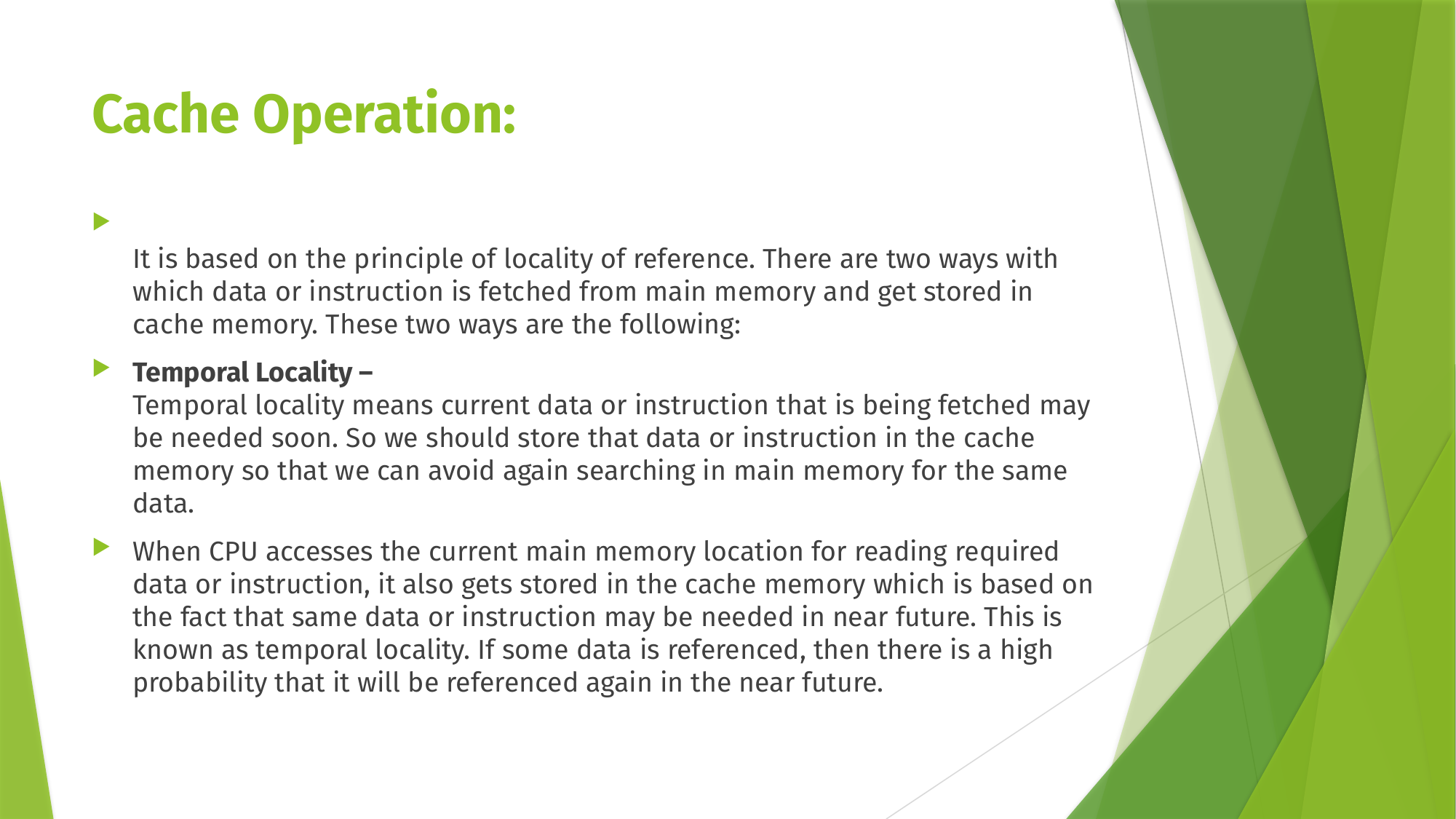

# Cache Operation:
It is based on the principle of locality of reference. There are two ways with which data or instruction is fetched from main memory and get stored in cache memory. These two ways are the following:
Temporal Locality –
Temporal locality means current data or instruction that is being fetched may be needed soon. So we should store that data or instruction in the cache memory so that we can avoid again searching in main memory for the same data.
When CPU accesses the current main memory location for reading required data or instruction, it also gets stored in the cache memory which is based on the fact that same data or instruction may be needed in near future. This is known as temporal locality. If some data is referenced, then there is a high probability that it will be referenced again in the near future.